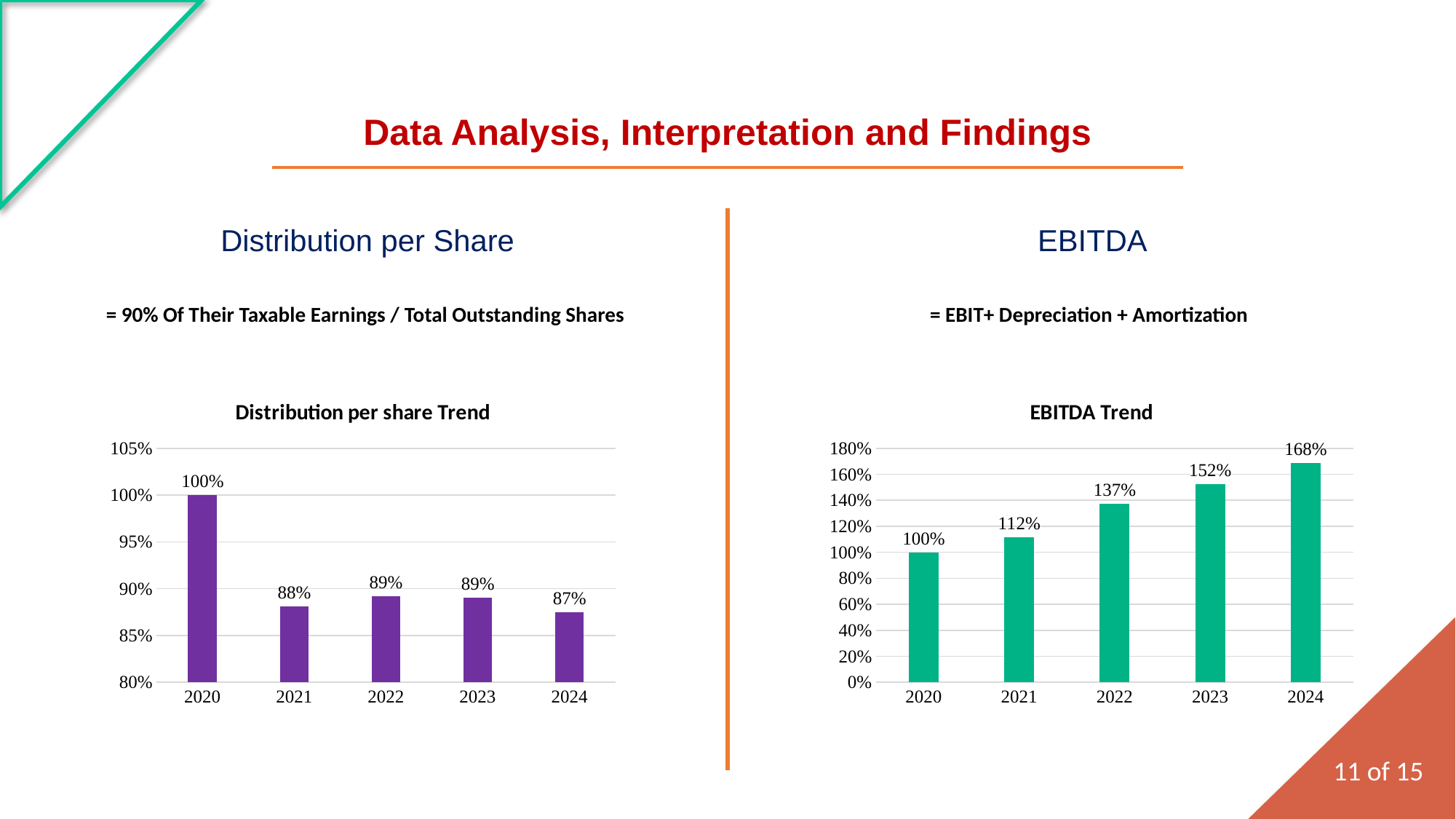

Data Analysis, Interpretation and Findings
Distribution per Share
EBITDA
= 90% Of Their Taxable Earnings / Total Outstanding Shares
= EBIT+ Depreciation + Amortization

### Chart:

| Category | Distribution per share Trend |
|---|---|
| 2020 | 1.0 |
| 2021 | 0.8806888068880688 |
| 2022 | 0.8921689216892169 |
| 2023 | 0.8901189011890119 |
| 2024 | 0.8745387453874538 |

### Chart:

| Category | EBITDA Trend |
|---|---|
| 2020 | 1.0 |
| 2021 | 1.115940386467955 |
| 2022 | 1.3741712472374907 |
| 2023 | 1.5234884116280387 |
| 2024 | 1.6843656145520485 |
11 of 15